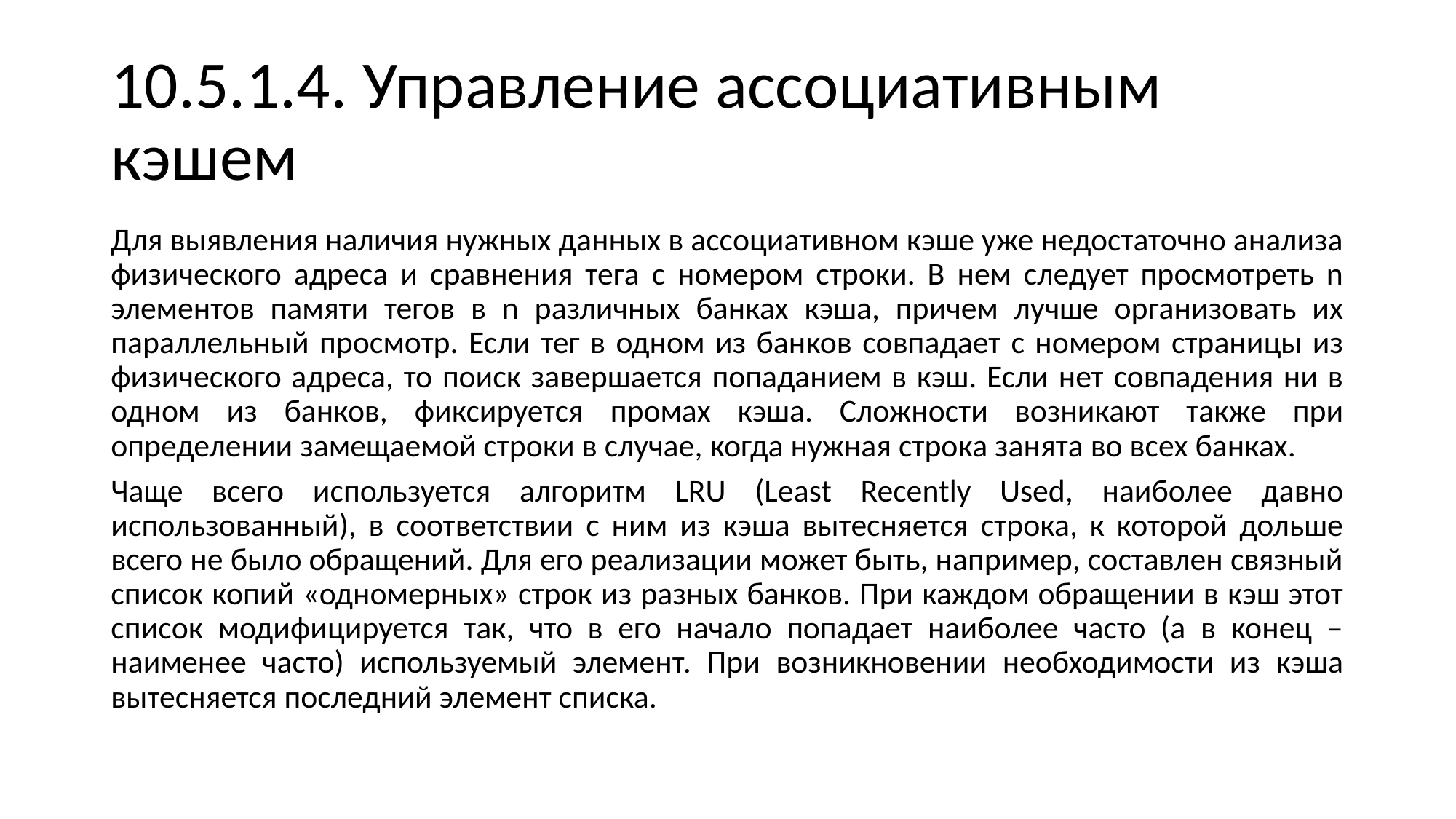

# 10.5.1.4. Управление ассоциативным кэшем
Для выявления наличия нужных данных в ассоциативном кэше уже недостаточно анализа физического адреса и сравнения тега с номером строки. В нем следует просмотреть n элементов памяти тегов в n различных банках кэша, причем лучше организовать их параллельный просмотр. Если тег в одном из банков совпадает с номером страницы из физического адреса, то поиск завершается попаданием в кэш. Если нет совпадения ни в одном из банков, фиксируется промах кэша. Сложности возникают также при определении замещаемой строки в случае, когда нужная строка занята во всех банках.
Чаще всего используется алгоритм LRU (Least Recently Used, наиболее давно использованный), в соответствии с ним из кэша вытесняется строка, к которой дольше всего не было обращений. Для его реализации может быть, например, составлен связный список копий «одномерных» строк из разных банков. При каждом обращении в кэш этот список модифицируется так, что в его начало попадает наиболее часто (а в конец – наименее часто) используемый элемент. При возникновении необходимости из кэша вытесняется последний элемент списка.